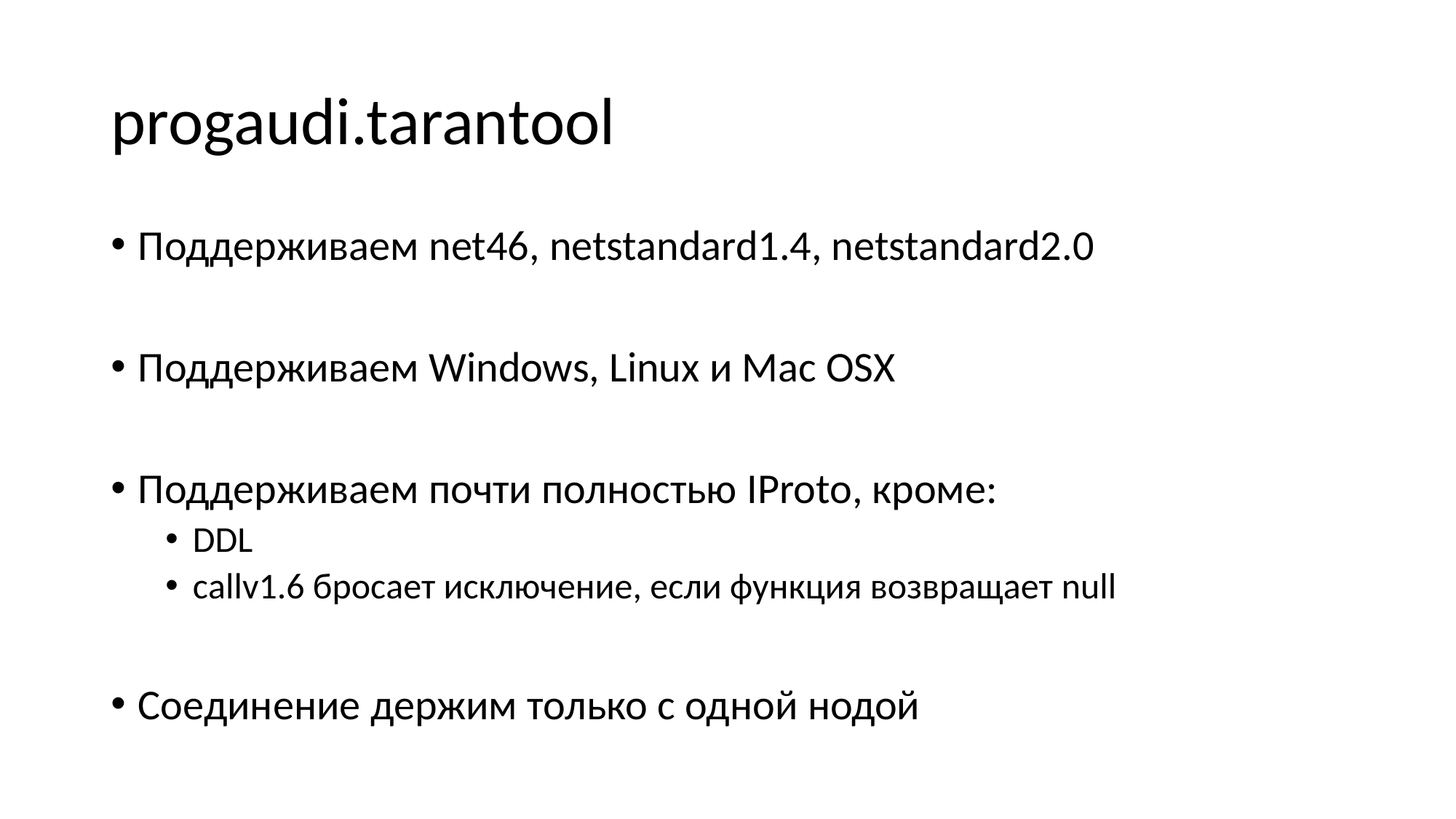

# progaudi.tarantool
Поддерживаем net46, netstandard1.4, netstandard2.0

Поддерживаем Windows, Linux и Mac OSX

Поддерживаем почти полностью IProto, кроме:
DDL
сallv1.6 бросает исключение, если функция возвращает null

Соединение держим только c одной нодой